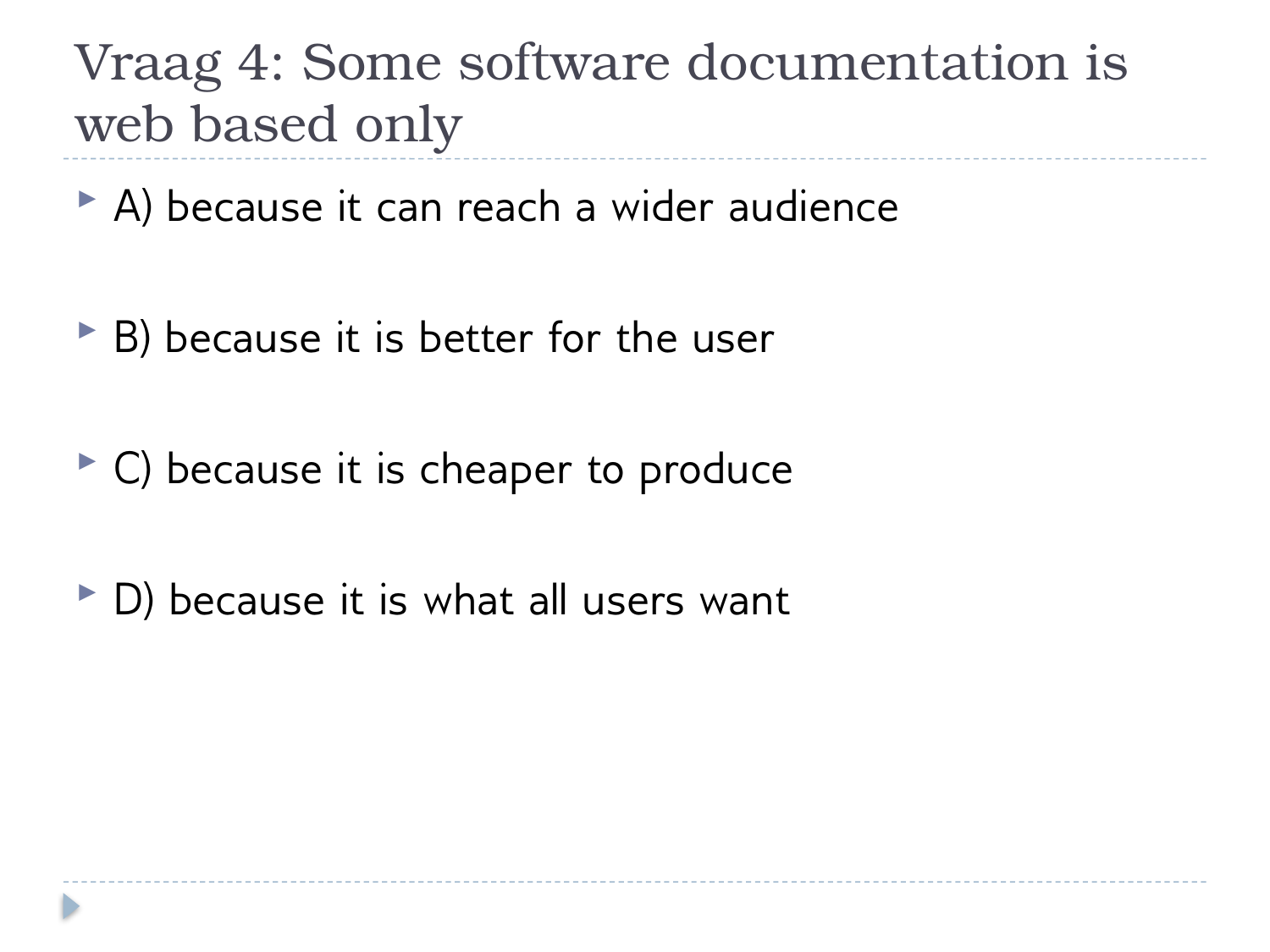

# Vraag 4: Some software documentation is web based only
A) because it can reach a wider audience

B) because it is better for the user

C) because it is cheaper to produce

D) because it is what all users want